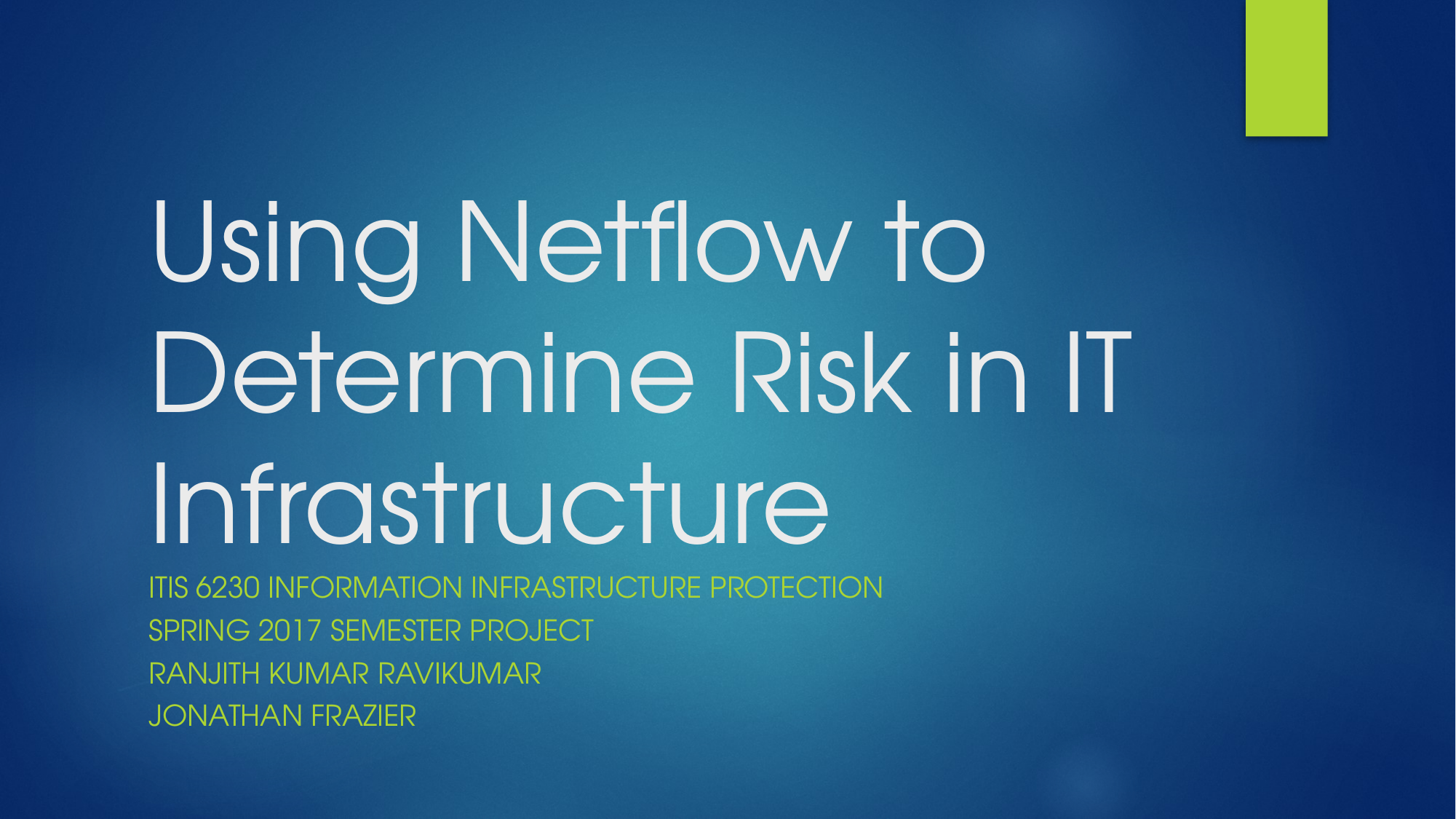

# Using Netflow to Determine Risk in IT Infrastructure
ITIS 6230 INFORMATION INFRASTRUCTURE PROTECTION
SPRING 2017 SEMESTER PROJECT
RANJITH KUMAR RAVIKUMAR
JONATHAN FRAZIER